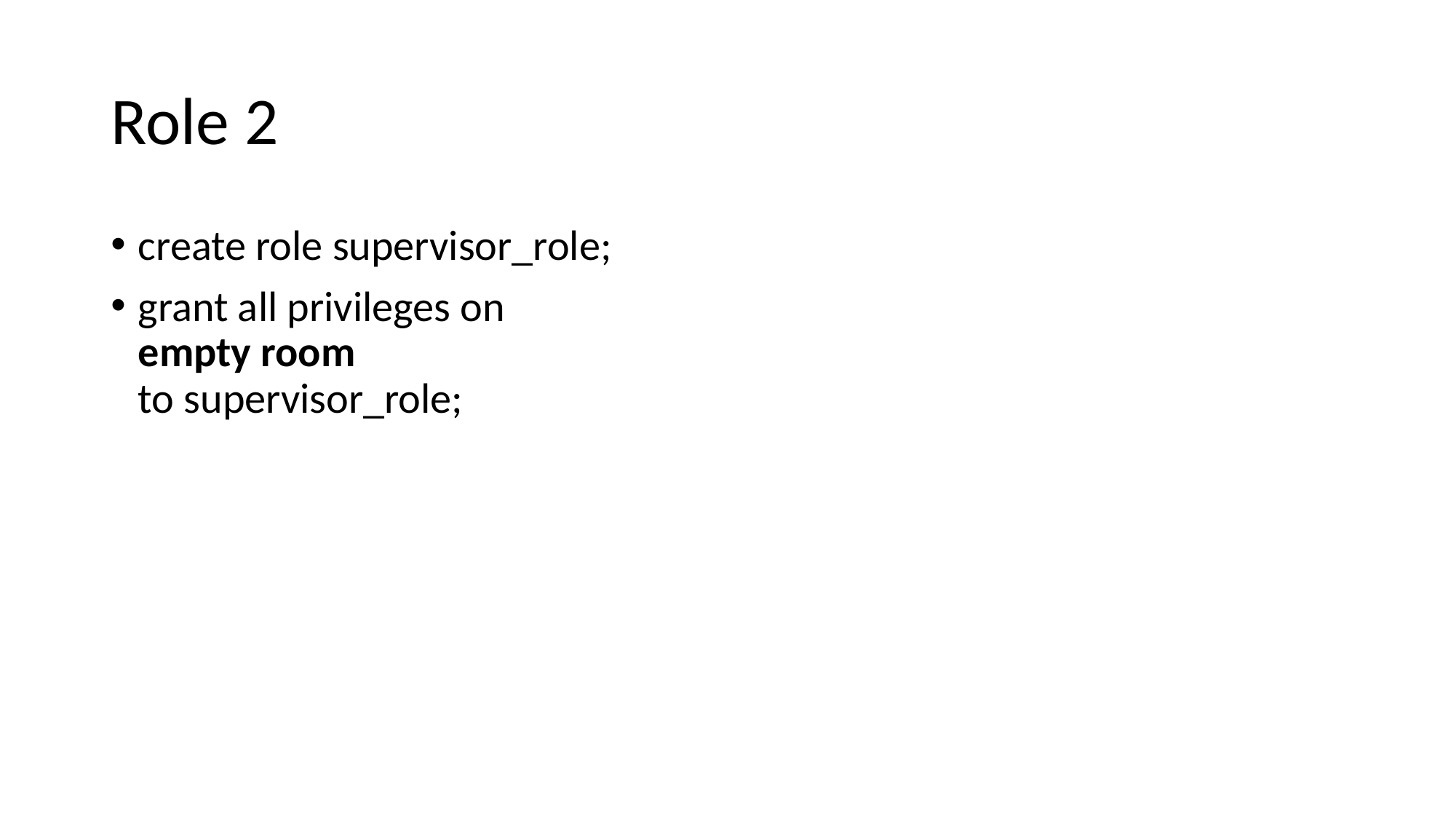

# Role 2
create role supervisor_role;
grant all privileges on
empty room
to supervisor_role;